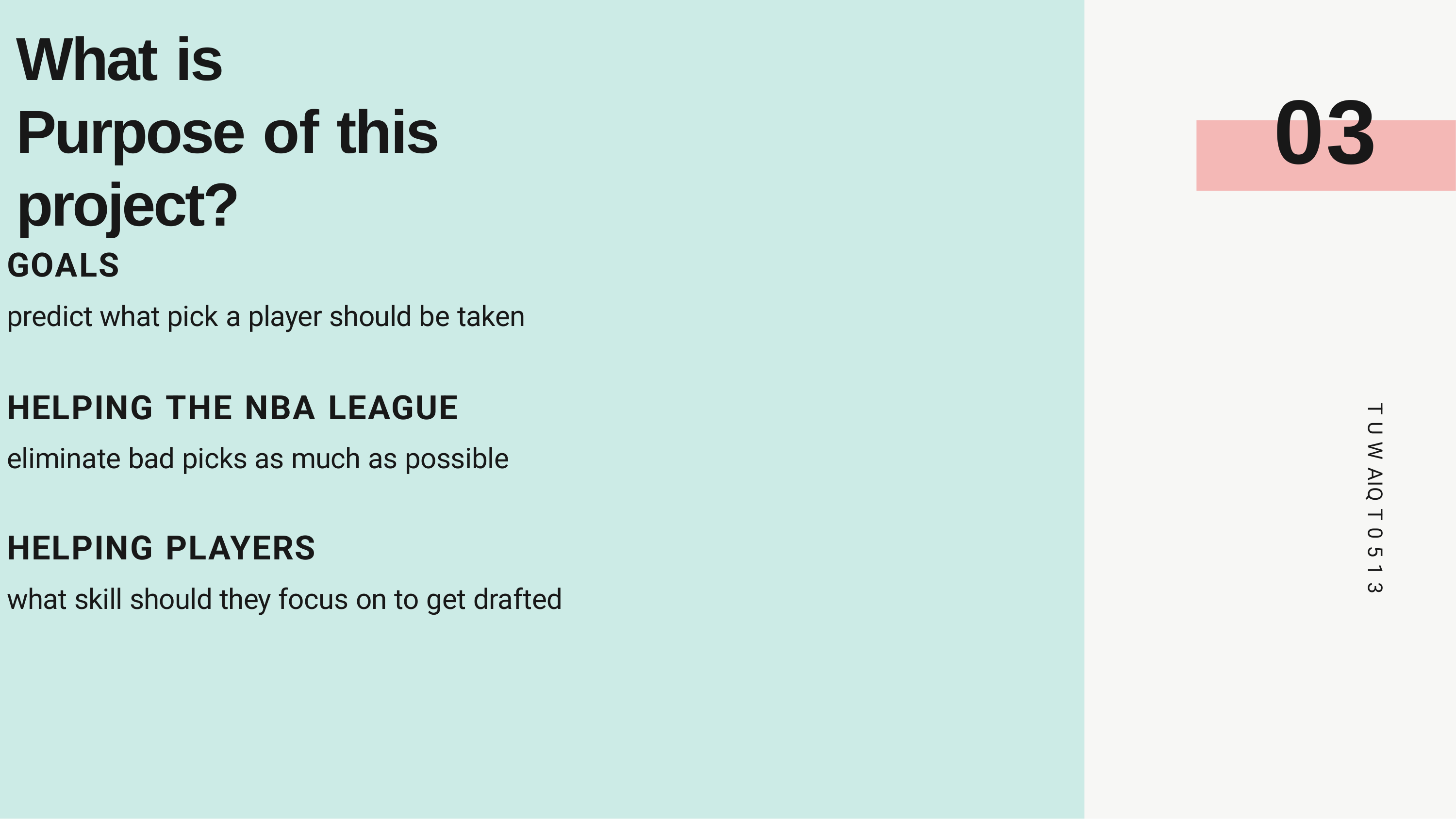

# What is
Purpose of this project?
03

GOALS
predict what pick a player should be taken

HELPING THE NBA LEAGUE
eliminate bad picks as much as possible

HELPING PLAYERS
what skill should they focus on to get drafted
T U W AIQ T 0 5 1 3